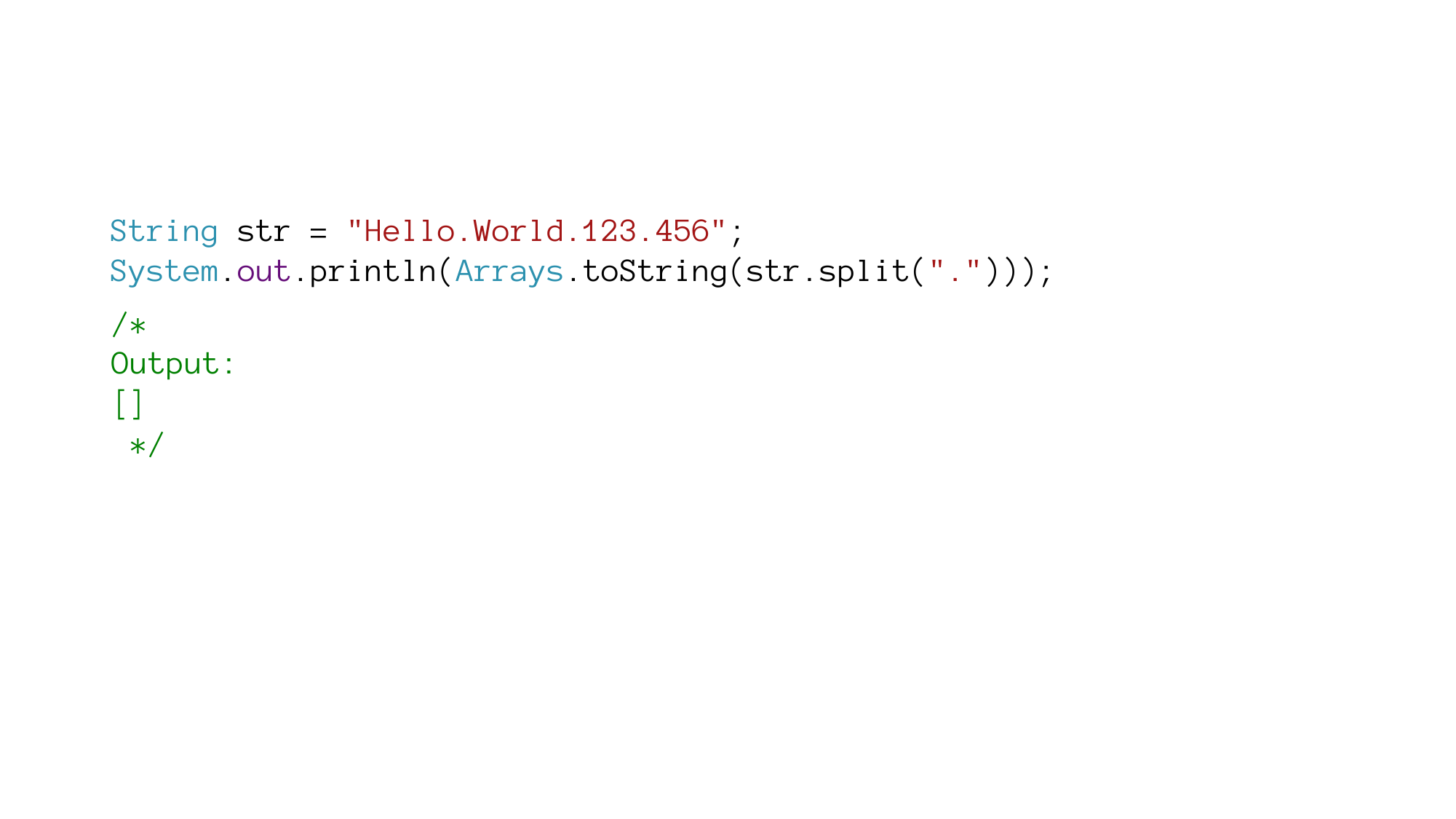

# split
String str = "Hello.World.123.456";
System.out.println(Arrays.toString(str.split(".")));
/*
Output:
[]
 */